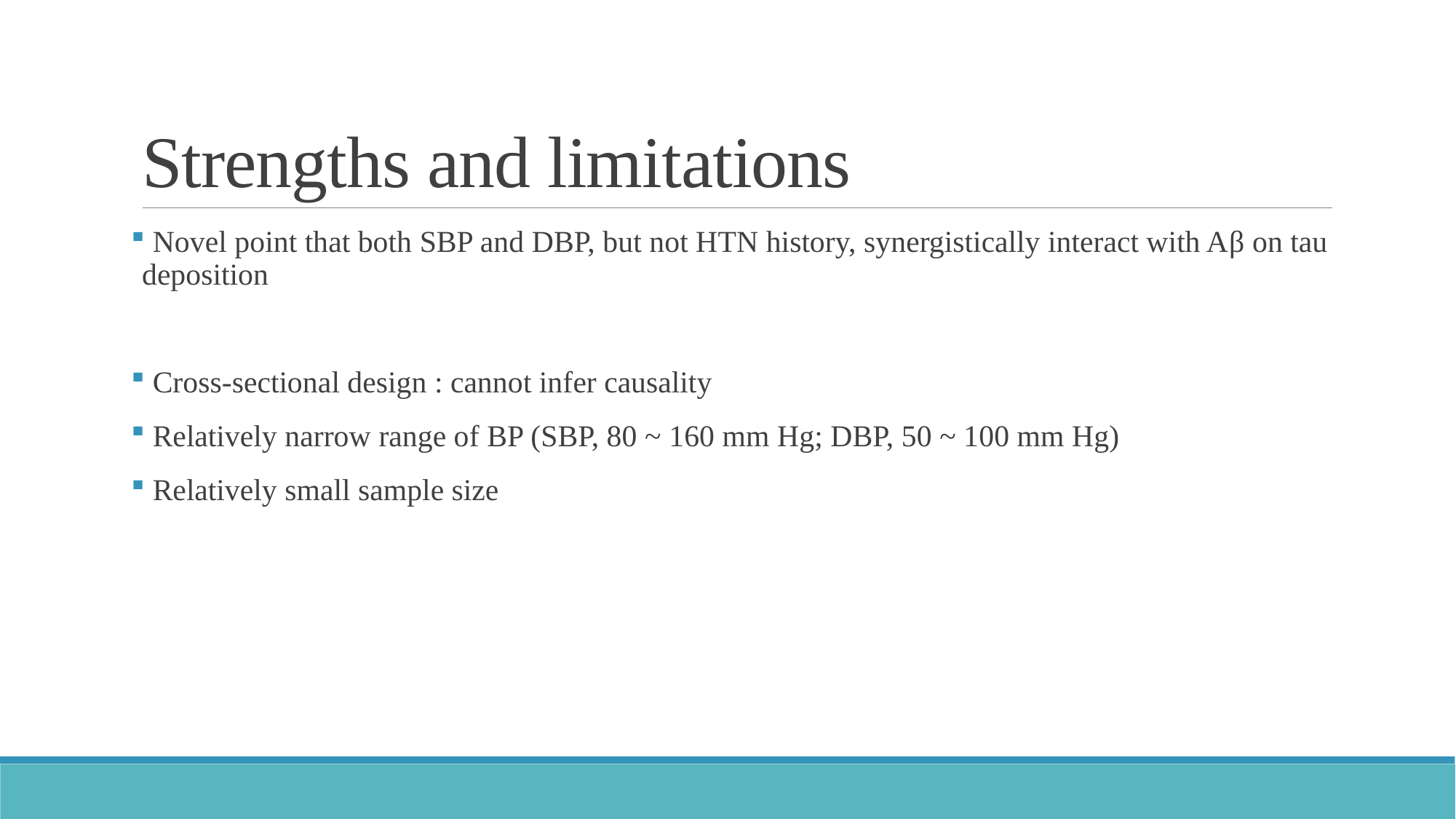

# Strengths and limitations
 Novel point that both SBP and DBP, but not HTN history, synergistically interact with Aβ on tau deposition

 Cross-sectional design : cannot infer causality
 Relatively narrow range of BP (SBP, 80 ~ 160 mm Hg; DBP, 50 ~ 100 mm Hg)
 Relatively small sample size